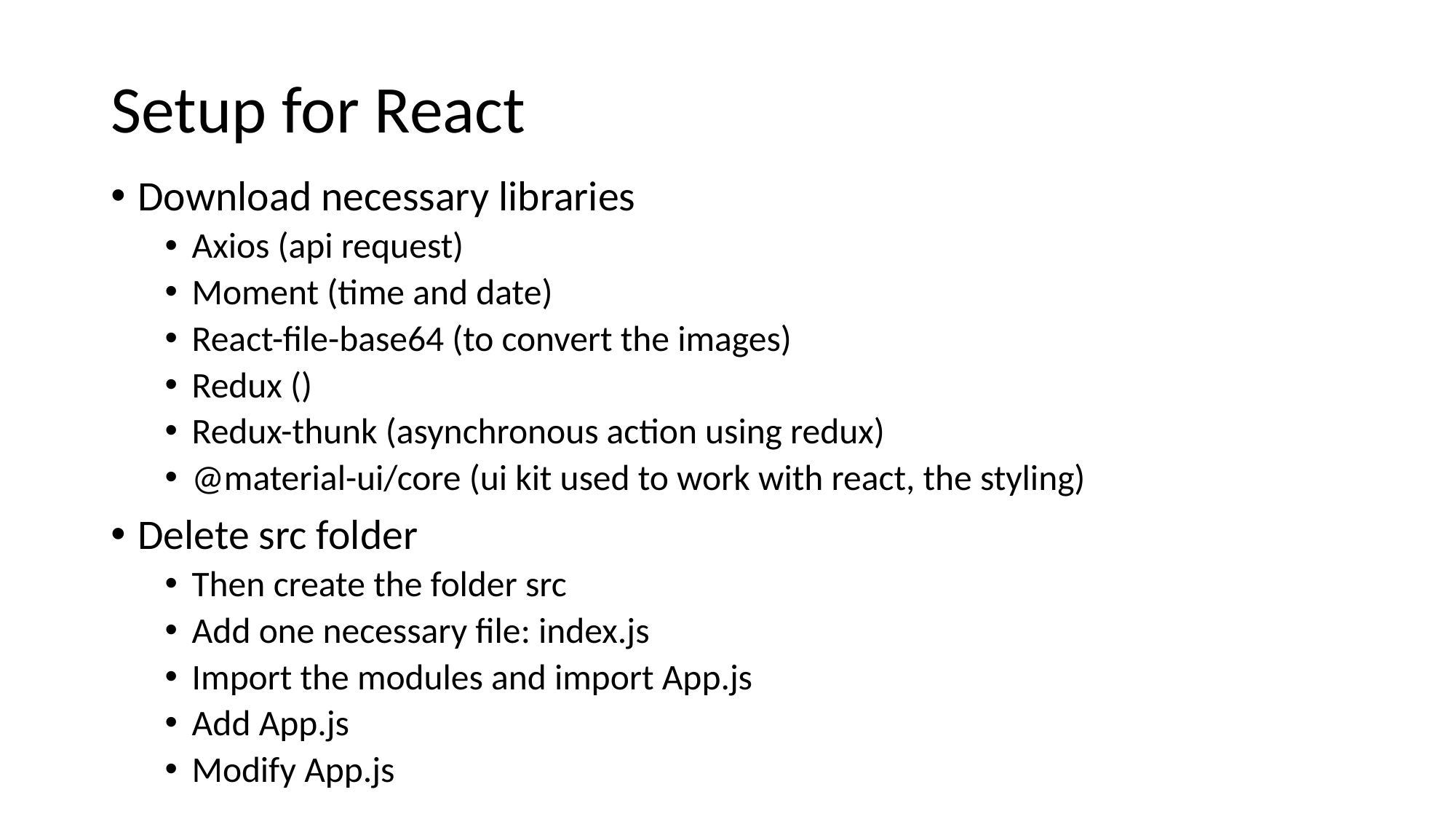

# Setup for React
Download necessary libraries
Axios (api request)
Moment (time and date)
React-file-base64 (to convert the images)
Redux ()
Redux-thunk (asynchronous action using redux)
@material-ui/core (ui kit used to work with react, the styling)
Delete src folder
Then create the folder src
Add one necessary file: index.js
Import the modules and import App.js
Add App.js
Modify App.js